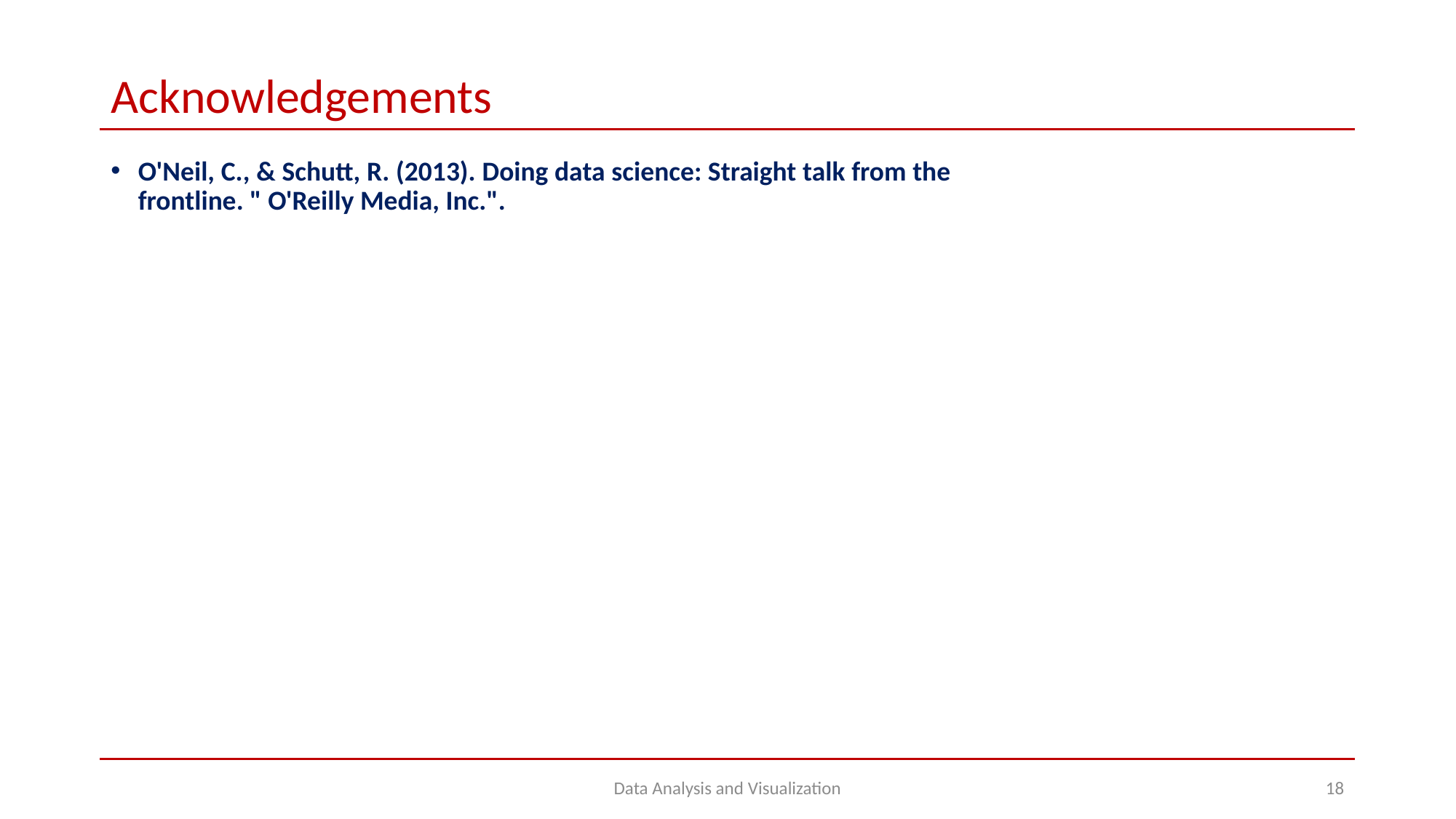

# Acknowledgements
O'Neil, C., & Schutt, R. (2013). Doing data science: Straight talk from the frontline. " O'Reilly Media, Inc.".

Data Analysis and Visualization
18